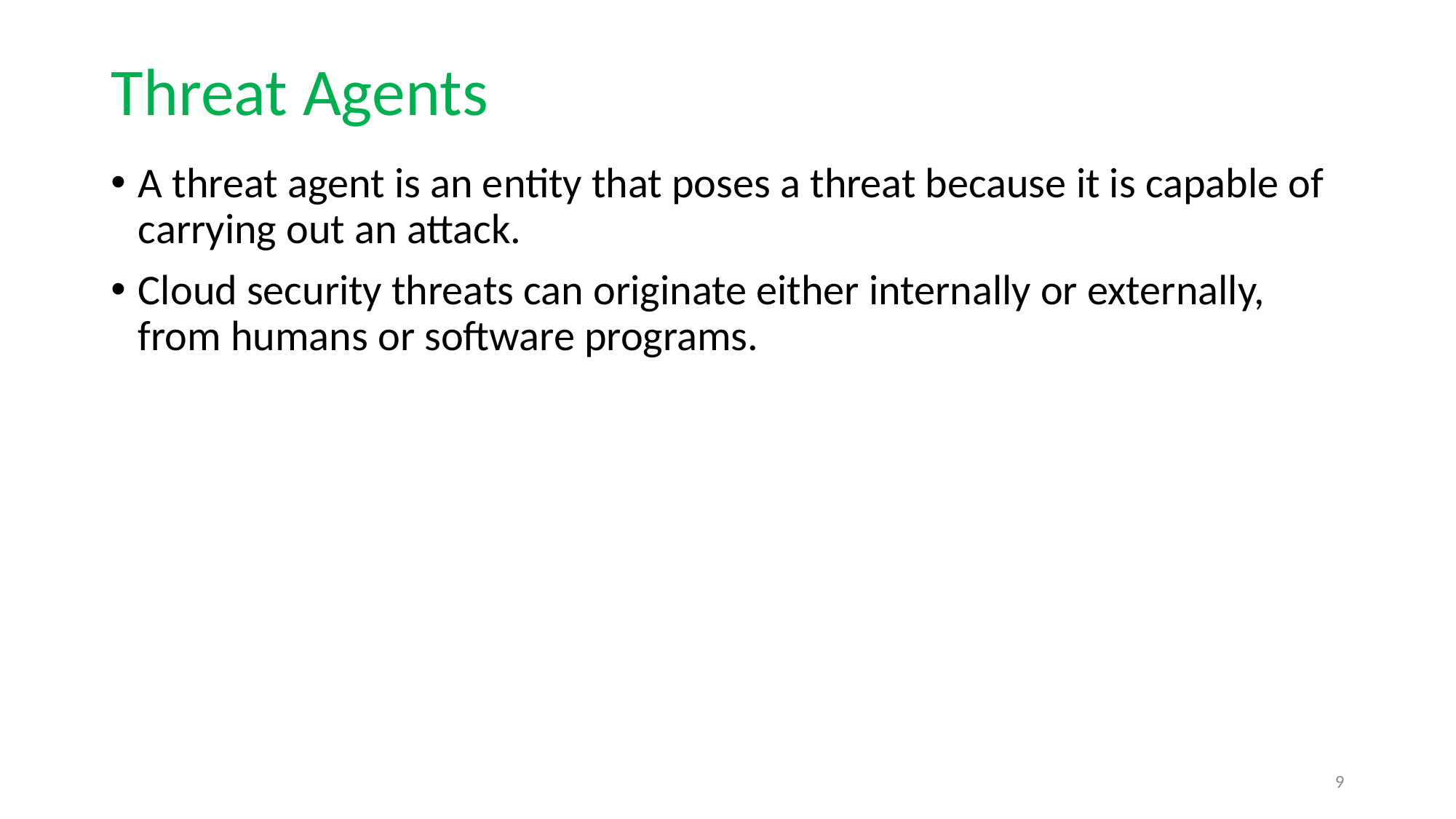

# Threat Agents
A threat agent is an entity that poses a threat because it is capable of carrying out an attack.
Cloud security threats can originate either internally or externally, from humans or software programs.

9